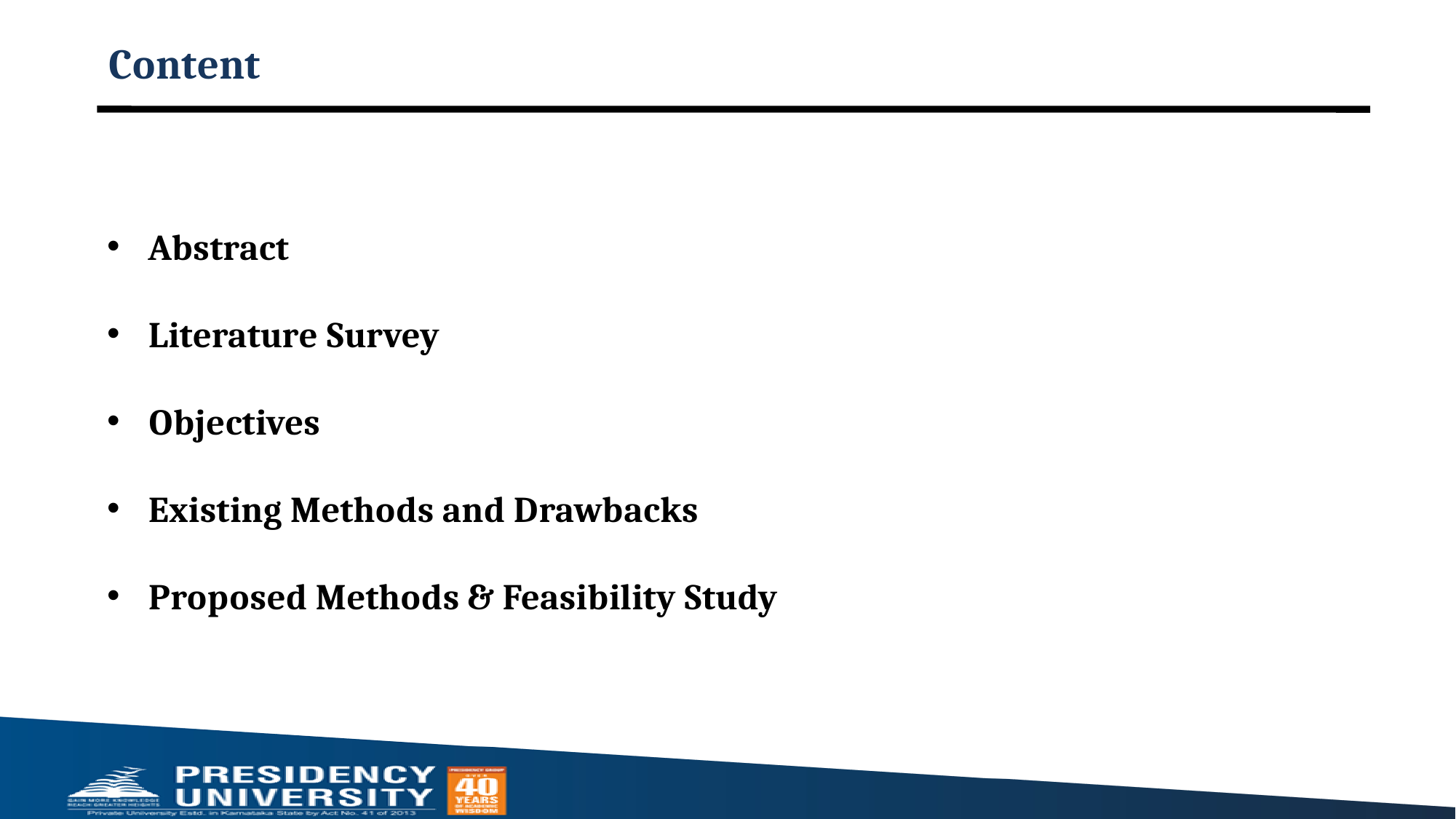

Content
Abstract
Literature Survey
Objectives
Existing Methods and Drawbacks
Proposed Methods & Feasibility Study